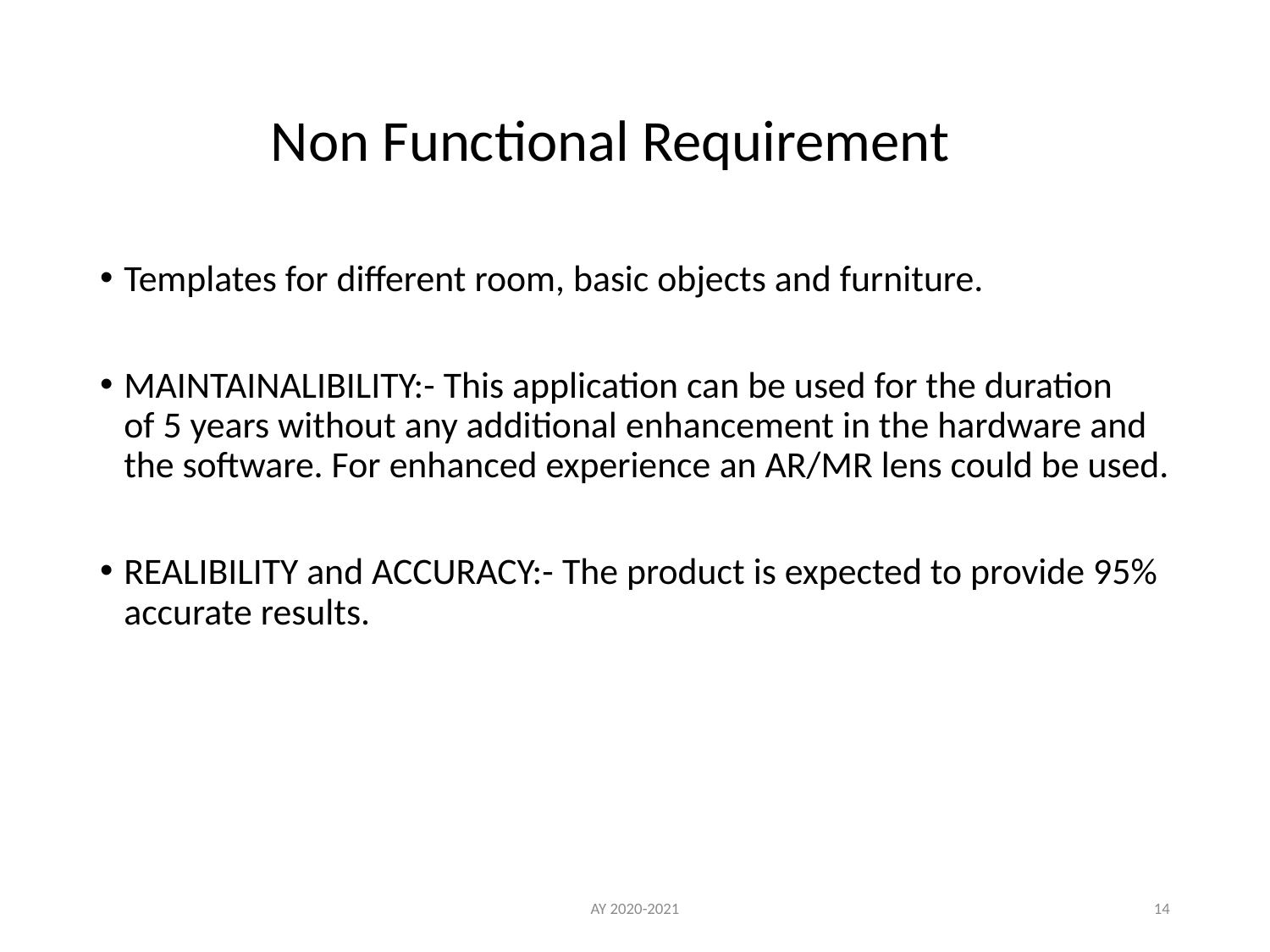

# Non Functional Requirement
Templates for different room, basic objects and furniture.

MAINTAINALIBILITY:- This application can be used for the duration of 5 years without any additional enhancement in the hardware and the software. For enhanced experience an AR/MR lens could be used.

REALIBILITY and ACCURACY:- The product is expected to provide 95% accurate results.

AY 2020-2021
14